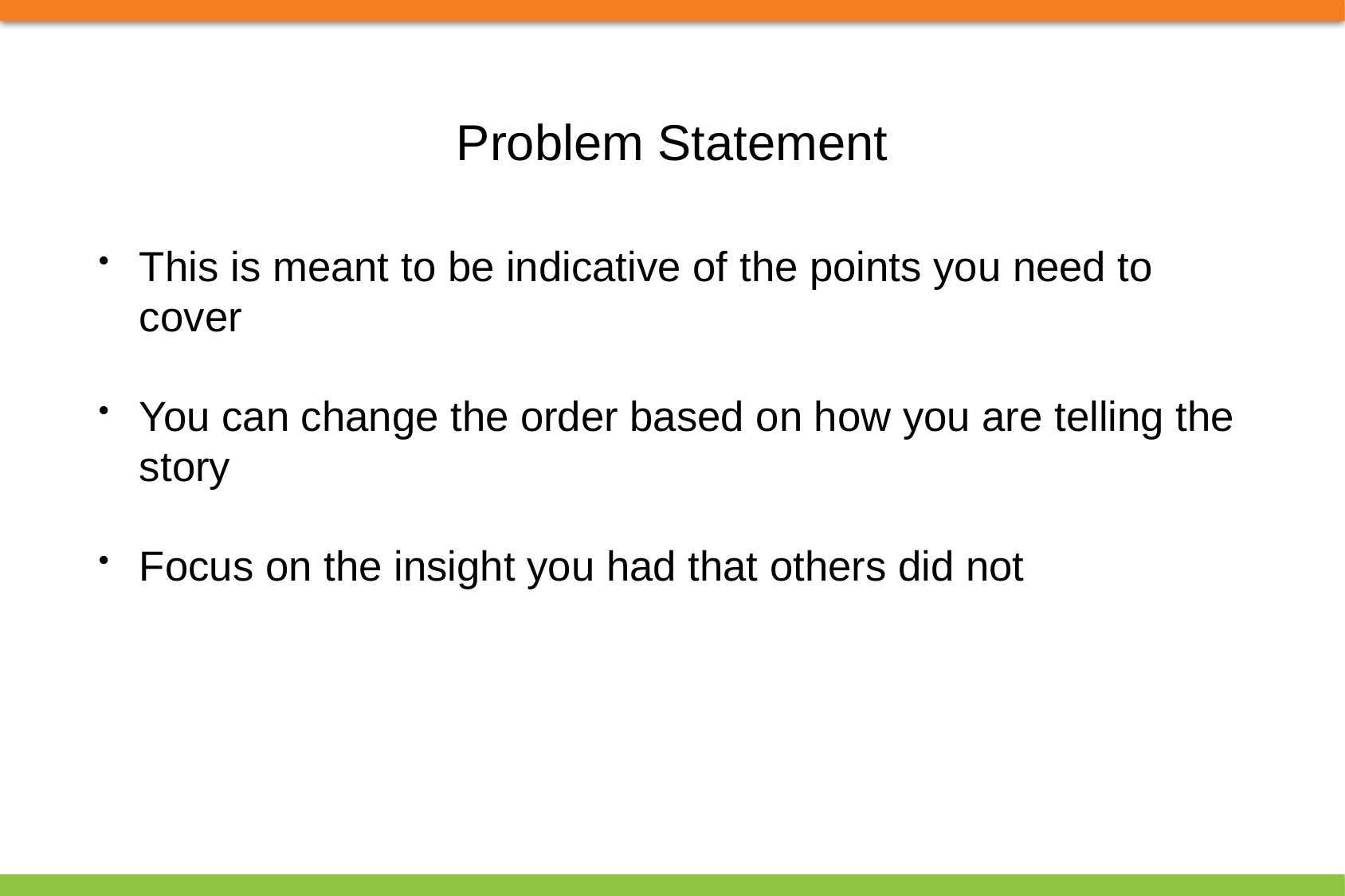

# Problem Statement
This is meant to be indicative of the points you need to cover
You can change the order based on how you are telling the story
Focus on the insight you had that others did not